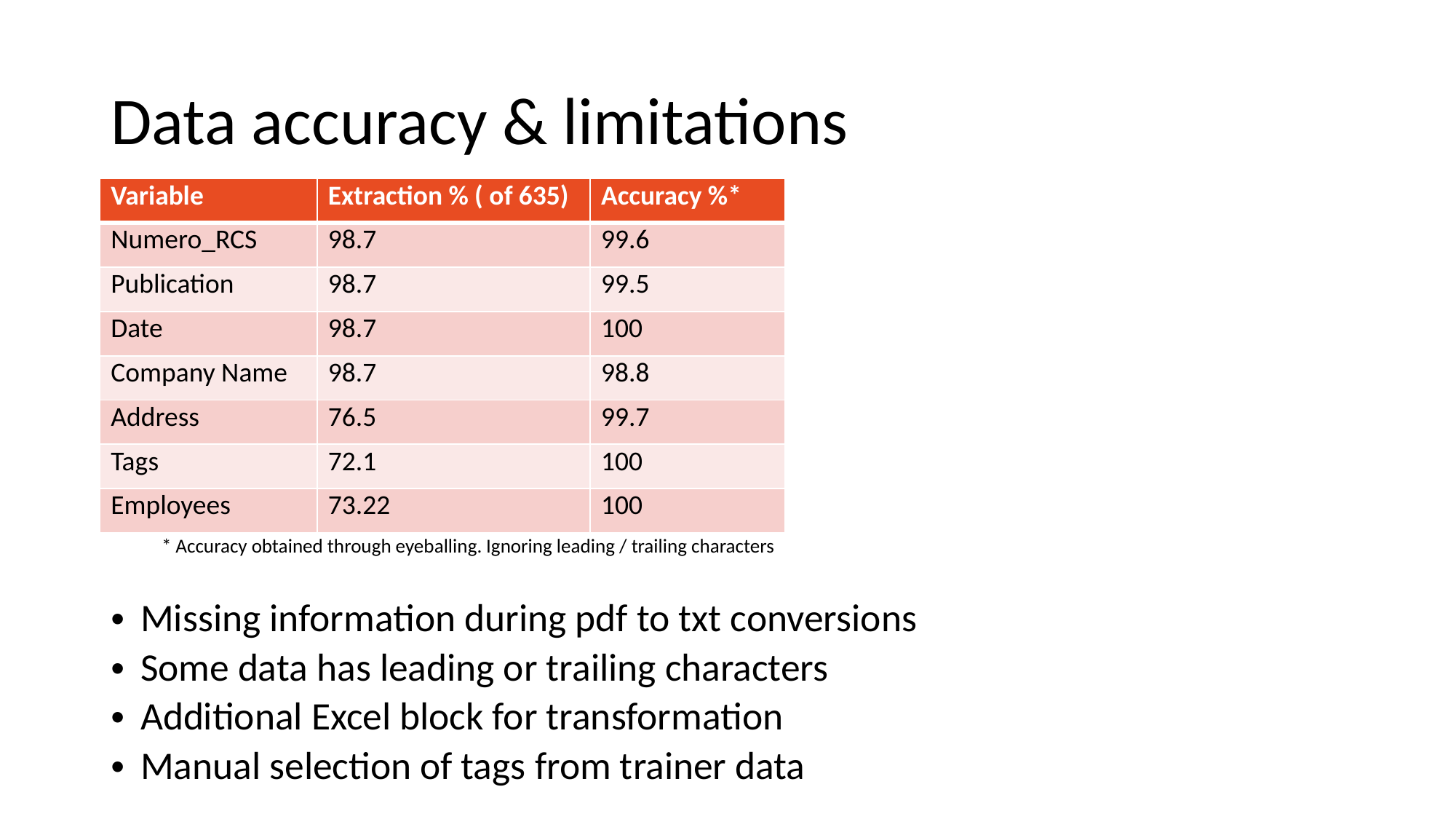

# Data accuracy & limitations
| Variable | Extraction % ( of 635) | Accuracy %\* |
| --- | --- | --- |
| Numero\_RCS | 98.7 | 99.6 |
| Publication | 98.7 | 99.5 |
| Date | 98.7 | 100 |
| Company Name | 98.7 | 98.8 |
| Address | 76.5 | 99.7 |
| Tags | 72.1 | 100 |
| Employees | 73.22 | 100 |
| \* Accuracy obtained through eyeballing. Ignoring leading / trailing characters |  |  |
Missing information during pdf to txt conversions
Some data has leading or trailing characters
Additional Excel block for transformation
Manual selection of tags from trainer data